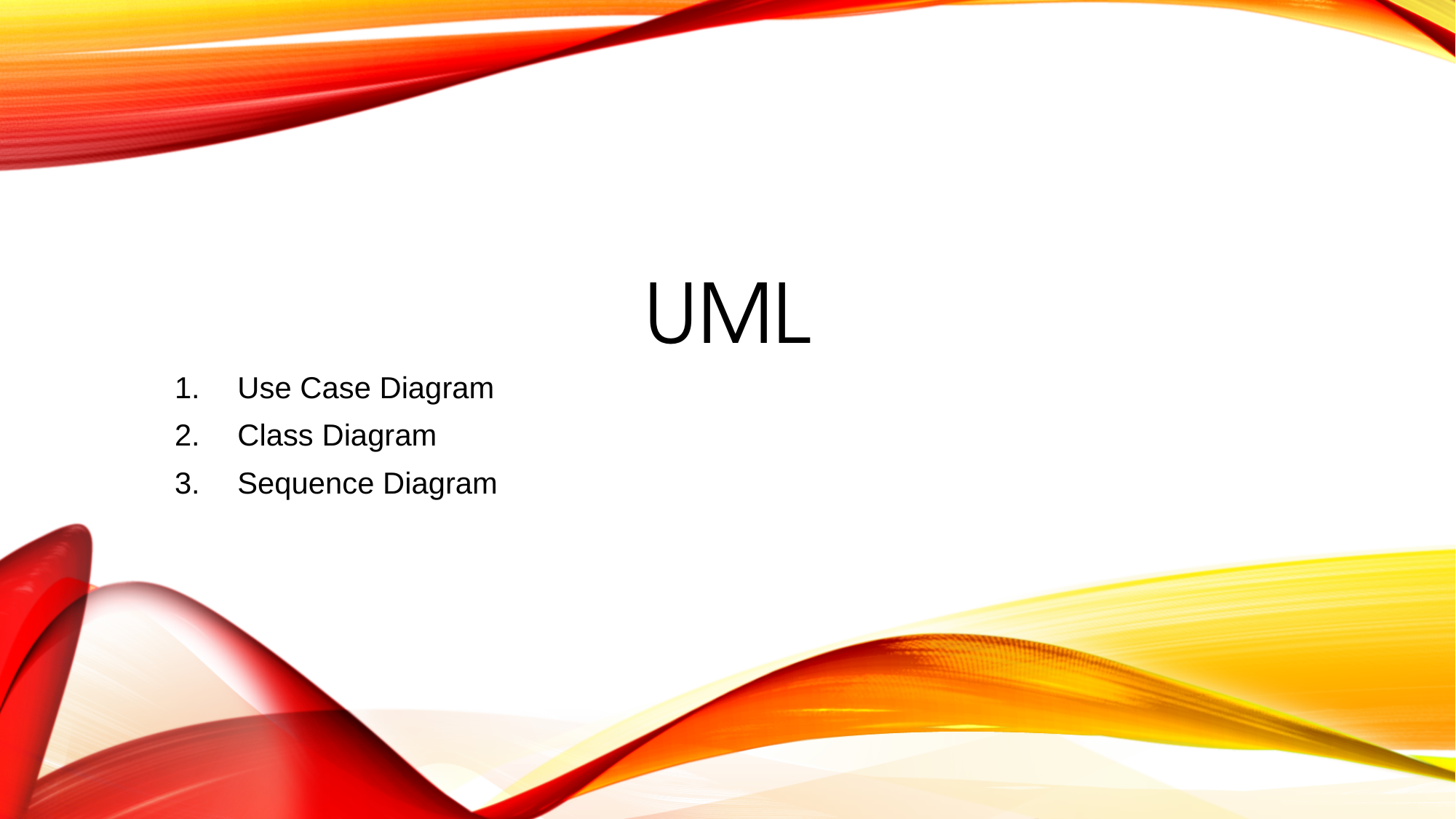

# UML
 Use Case Diagram
 Class Diagram
 Sequence Diagram